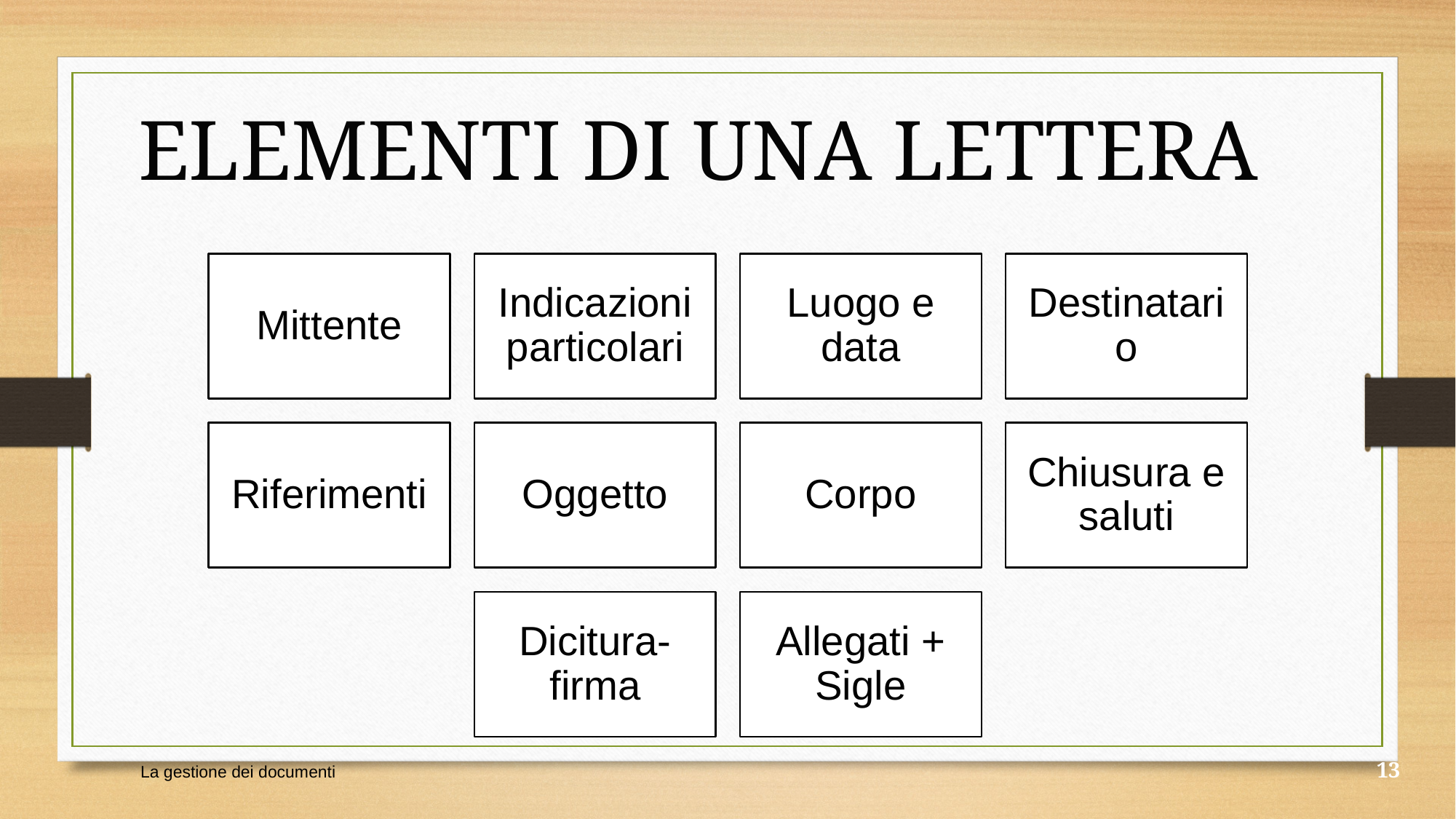

Elementi di una lettera
Mittente
Indicazioni particolari
Luogo e data
Destinatario
Riferimenti
Oggetto
Corpo
Chiusura e saluti
Dicitura-firma
Allegati + Sigle
La gestione dei documenti
13